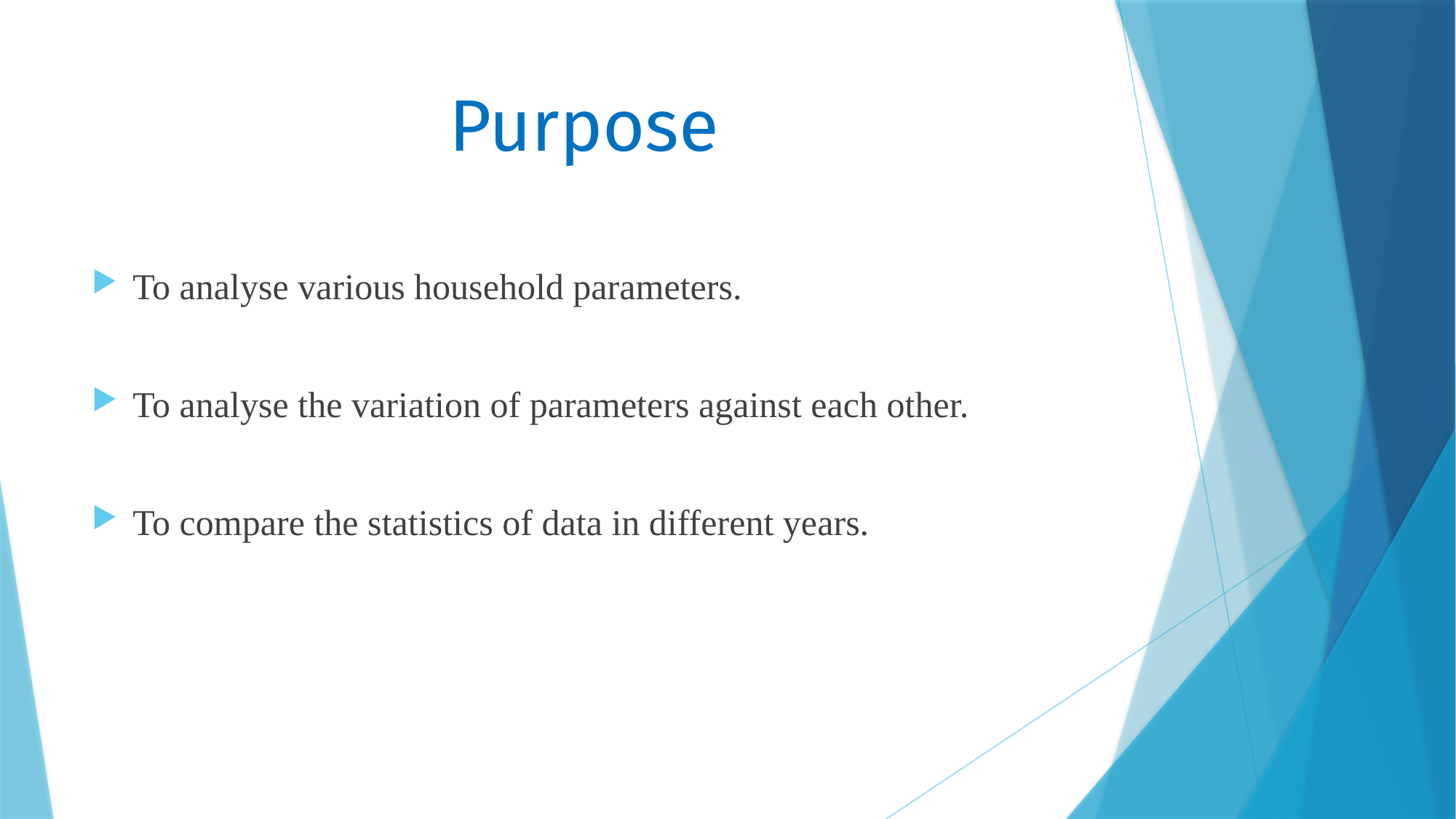

# Purpose
To analyse various household parameters.

To analyse the variation of parameters against each other.

To compare the statistics of data in different years.